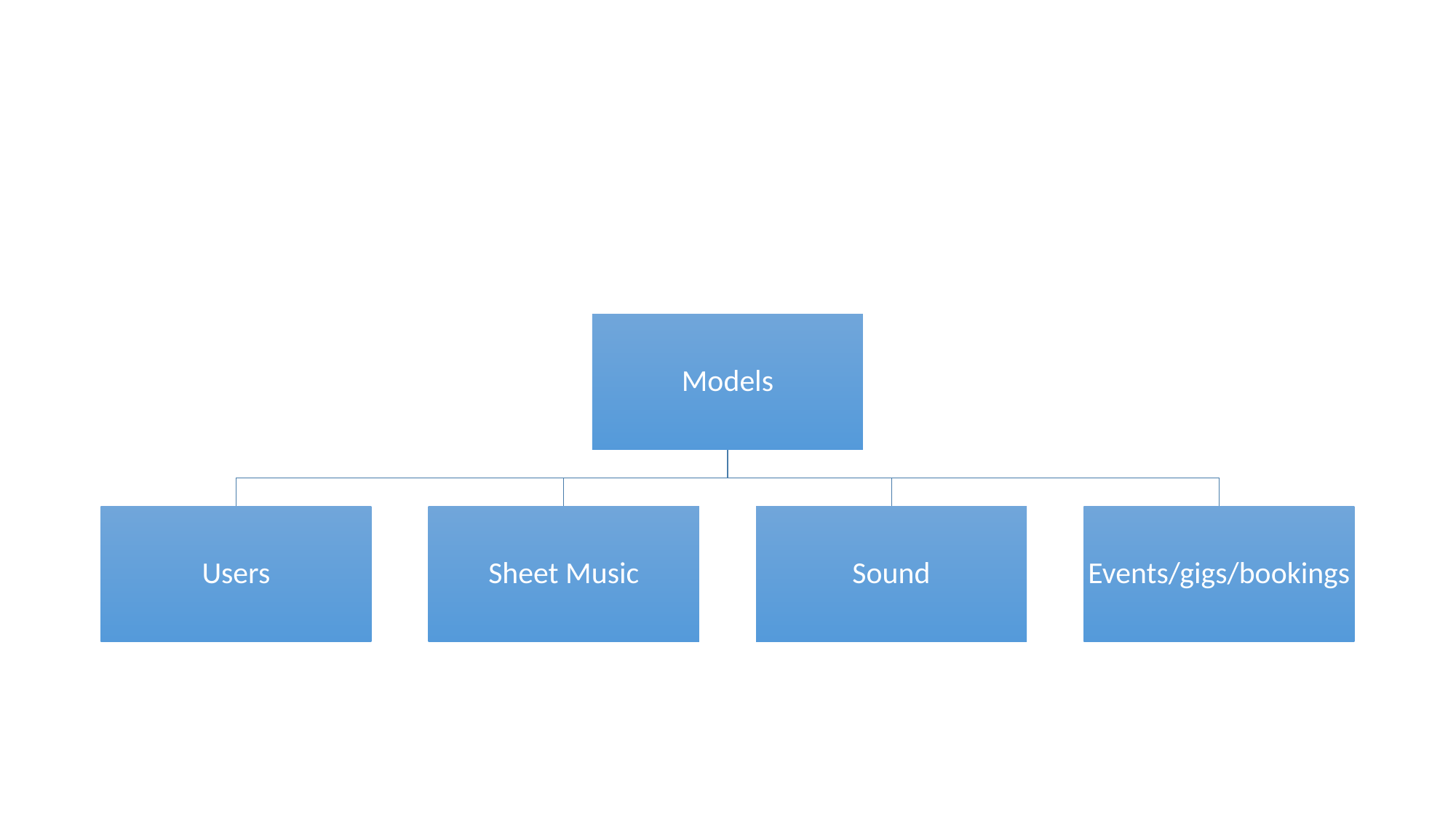

#
Models
Users
Sheet Music
Sound
Events/gigs/bookings